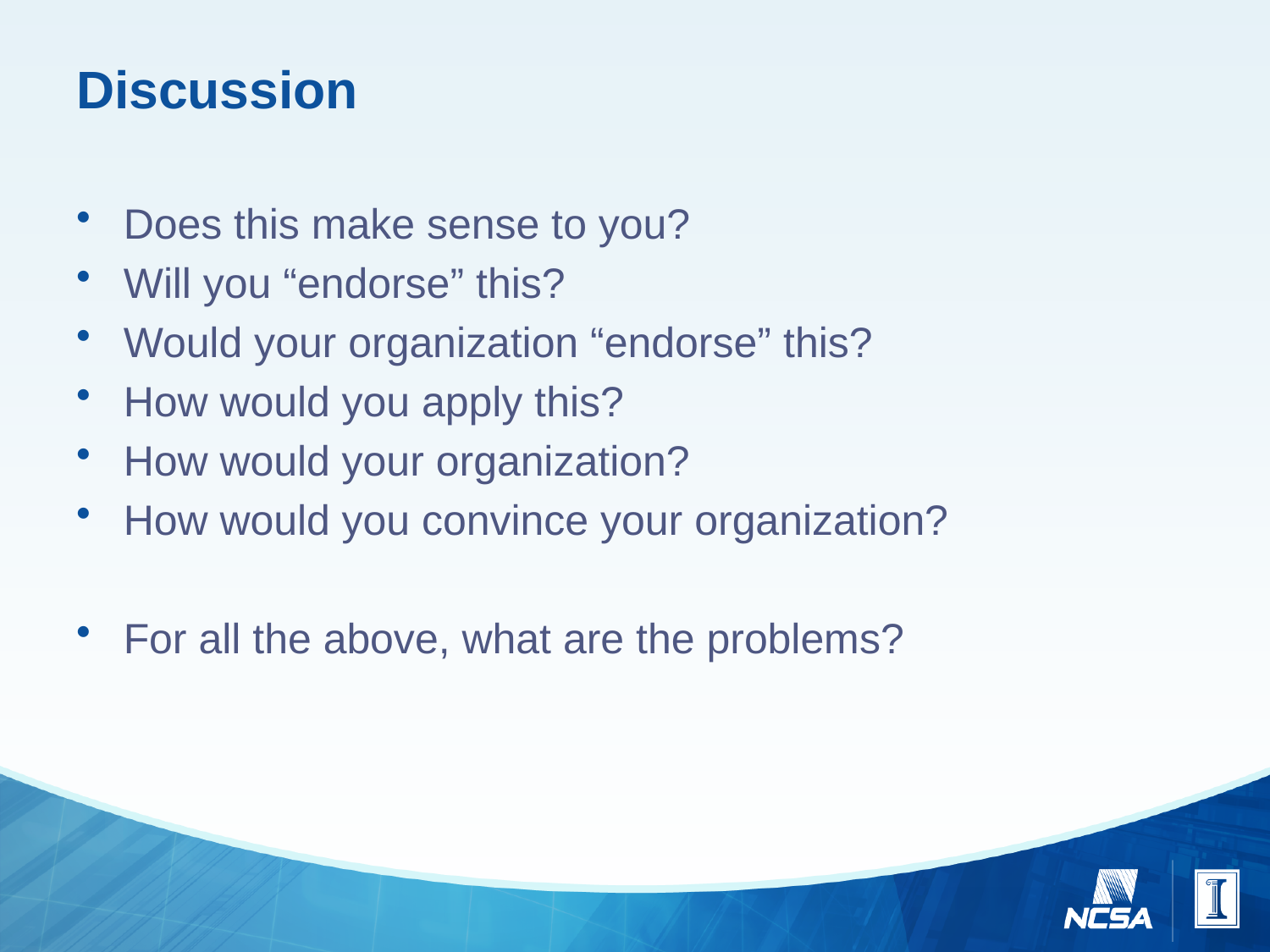

# Discussion
Does this make sense to you?
Will you “endorse” this?
Would your organization “endorse” this?
How would you apply this?
How would your organization?
How would you convince your organization?

For all the above, what are the problems?